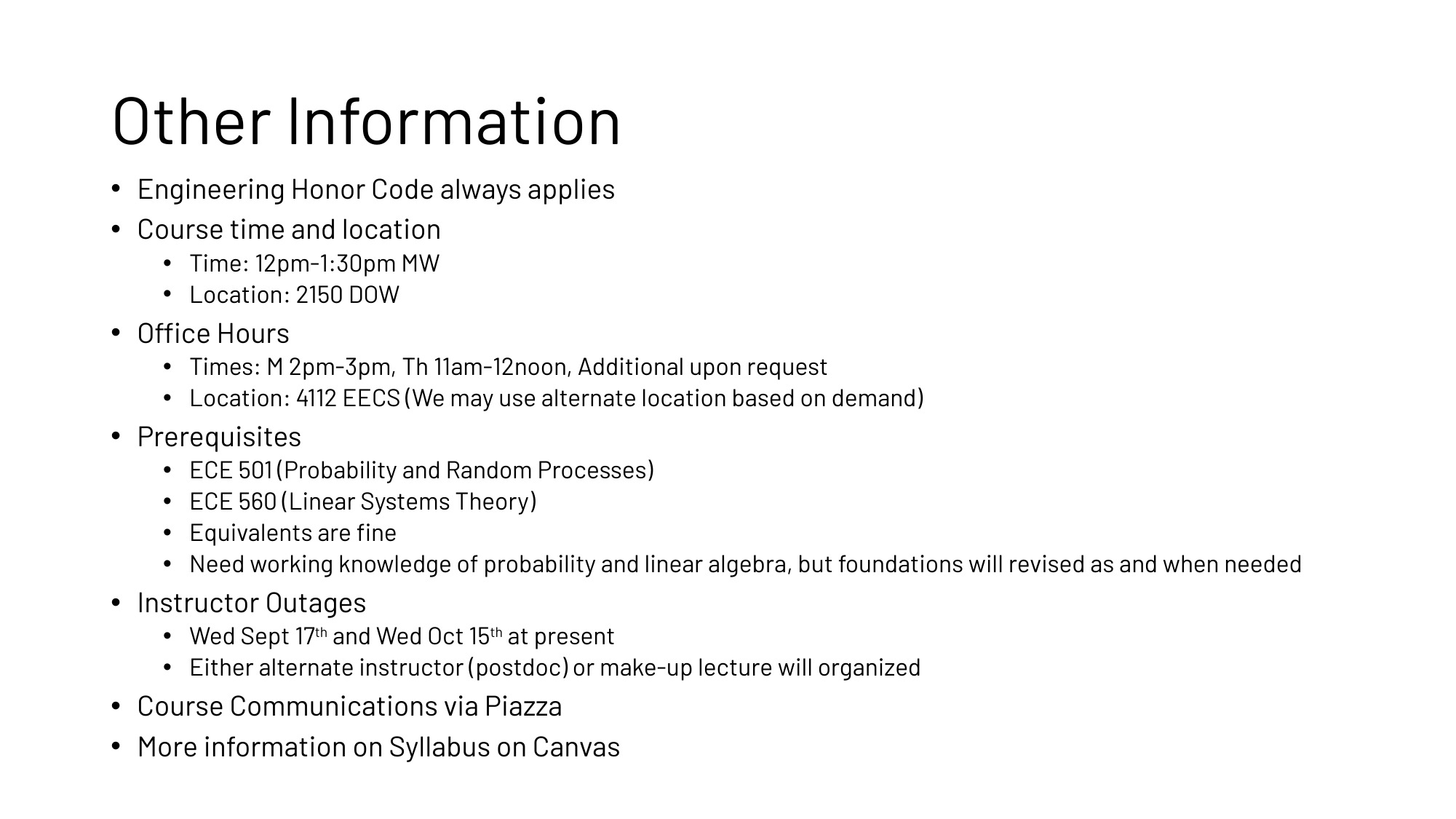

# Other Information
Engineering Honor Code always applies
Course time and location
Time: 12pm-1:30pm MW
Location: 2150 DOW
Office Hours
Times: M 2pm-3pm, Th 11am-12noon, Additional upon request
Location: 4112 EECS (We may use alternate location based on demand)
Prerequisites
ECE 501 (Probability and Random Processes)
ECE 560 (Linear Systems Theory)
Equivalents are fine
Need working knowledge of probability and linear algebra, but foundations will revised as and when needed
Instructor Outages
Wed Sept 17th and Wed Oct 15th at present
Either alternate instructor (postdoc) or make-up lecture will organized
Course Communications via Piazza
More information on Syllabus on Canvas